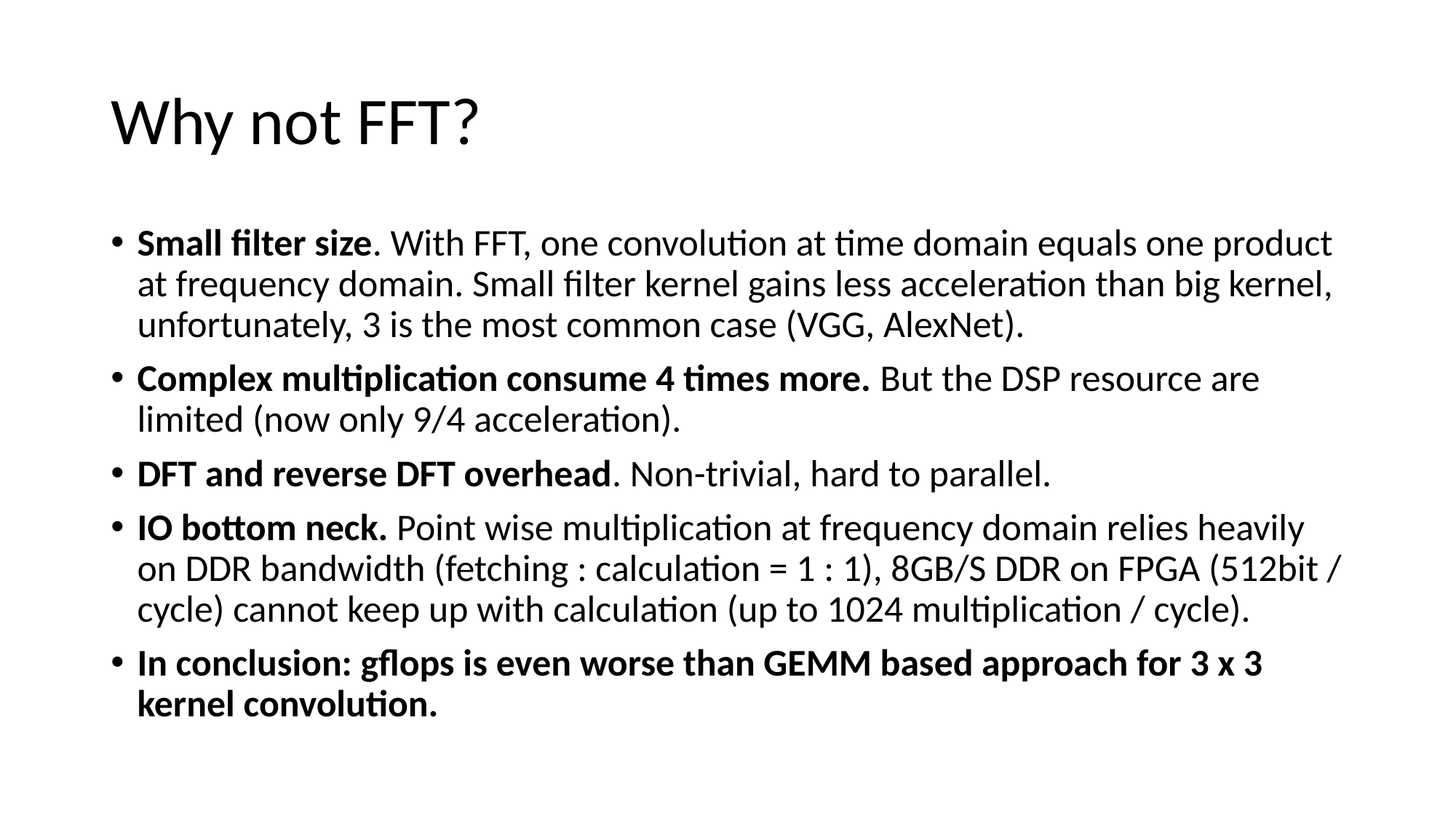

# Why not FFT?
Small filter size. With FFT, one convolution at time domain equals one product at frequency domain. Small filter kernel gains less acceleration than big kernel, unfortunately, 3 is the most common case (VGG, AlexNet).
Complex multiplication consume 4 times more. But the DSP resource are limited (now only 9/4 acceleration).
DFT and reverse DFT overhead. Non-trivial, hard to parallel.
IO bottom neck. Point wise multiplication at frequency domain relies heavily on DDR bandwidth (fetching : calculation = 1 : 1), 8GB/S DDR on FPGA (512bit / cycle) cannot keep up with calculation (up to 1024 multiplication / cycle).
In conclusion: gflops is even worse than GEMM based approach for 3 x 3 kernel convolution.